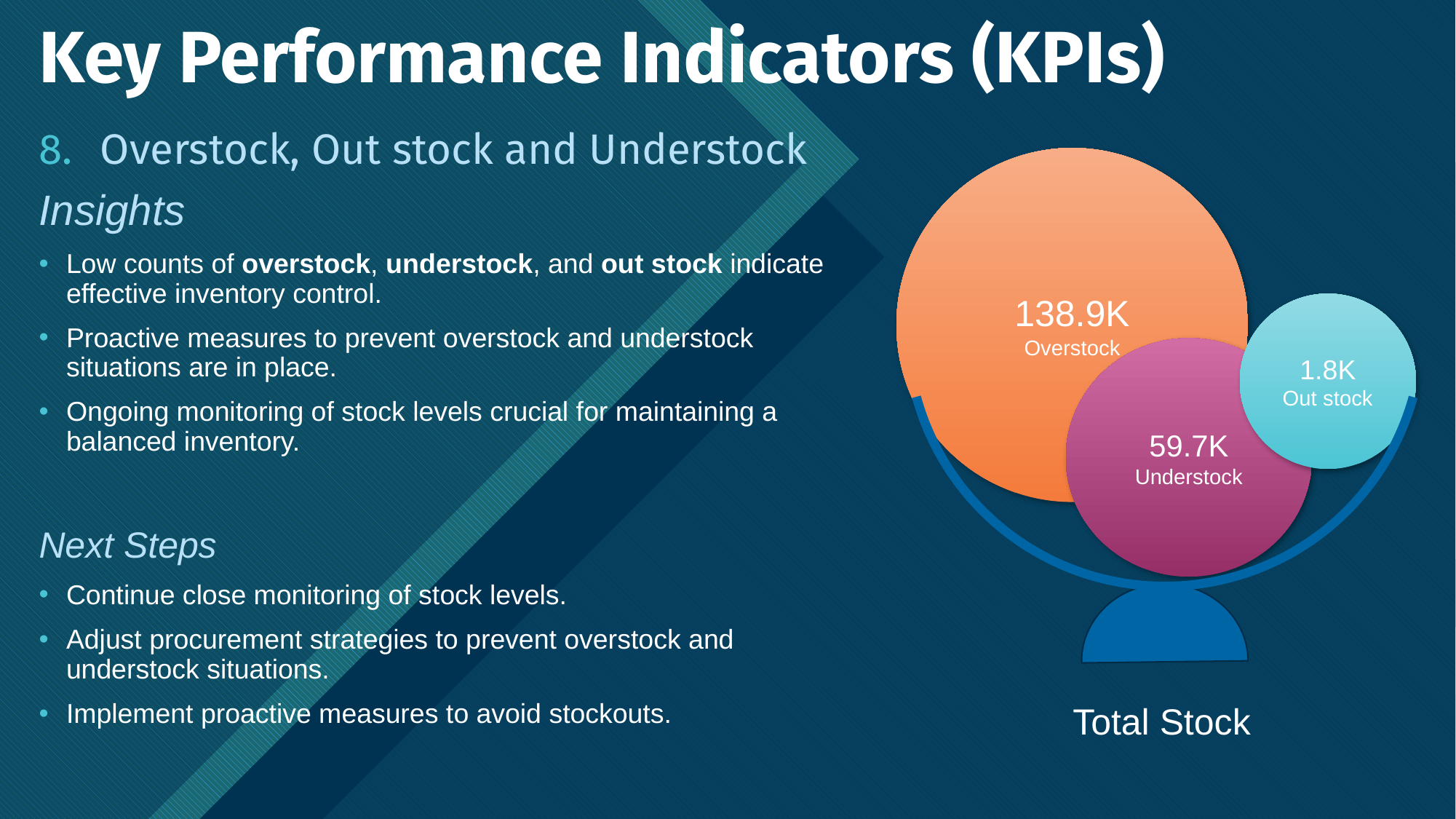

# Key Performance Indicators (KPIs)

Overstock, Out stock and Understock
Insights
Low counts of overstock, understock, and out stock indicate effective inventory control.
Proactive measures to prevent overstock and understock situations are in place.
Ongoing monitoring of stock levels crucial for maintaining a balanced inventory.

Next Steps
Continue close monitoring of stock levels.
Adjust procurement strategies to prevent overstock and understock situations.
Implement proactive measures to avoid stockouts.
138.9K
Overstock
1.8K
Out stock
59.7K
Understock

Total Stock